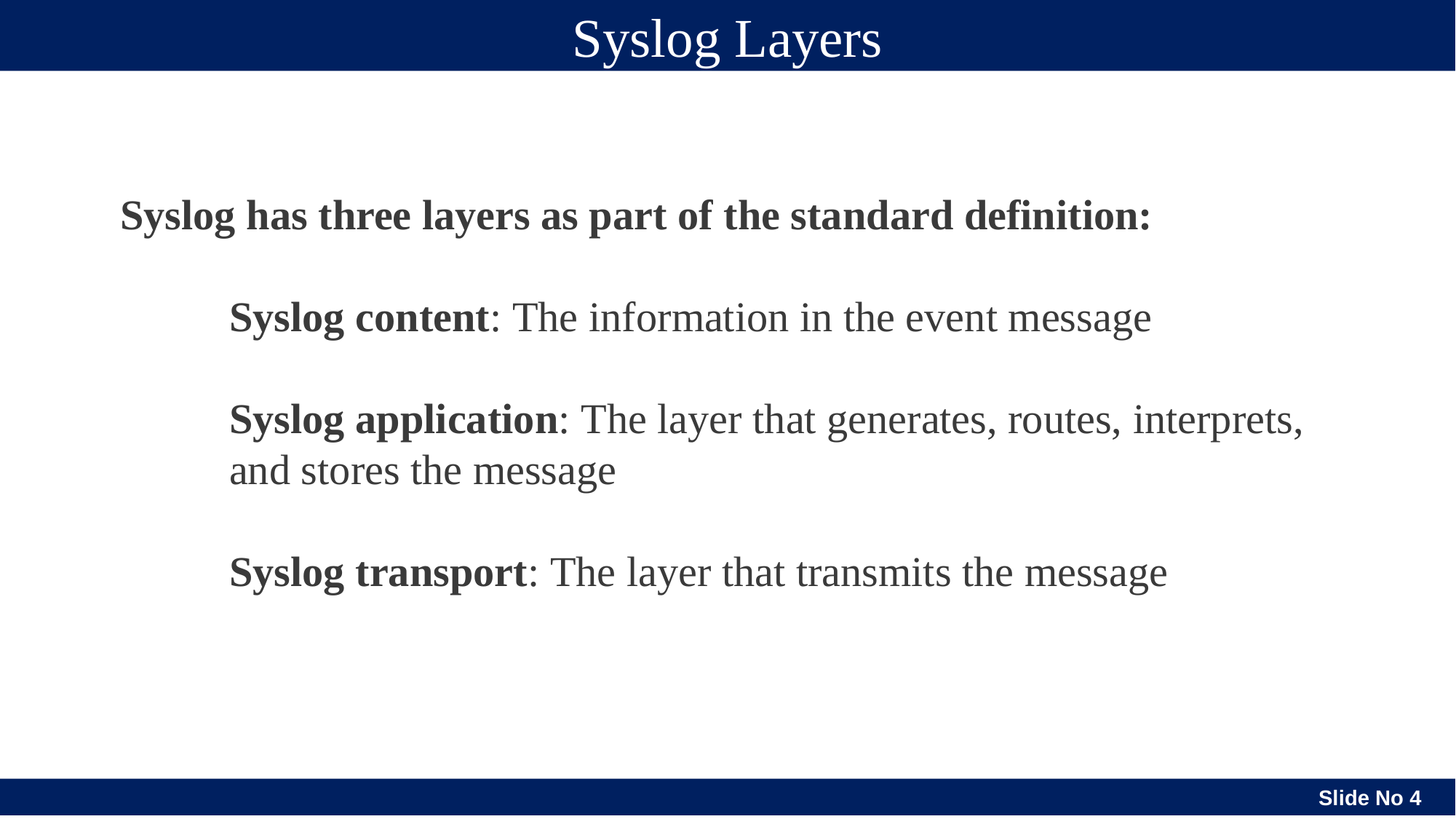

# Syslog Layers
Syslog has three layers as part of the standard definition:

Syslog content: The information in the event message

Syslog application: The layer that generates, routes, interprets, and stores the message

Syslog transport: The layer that transmits the message